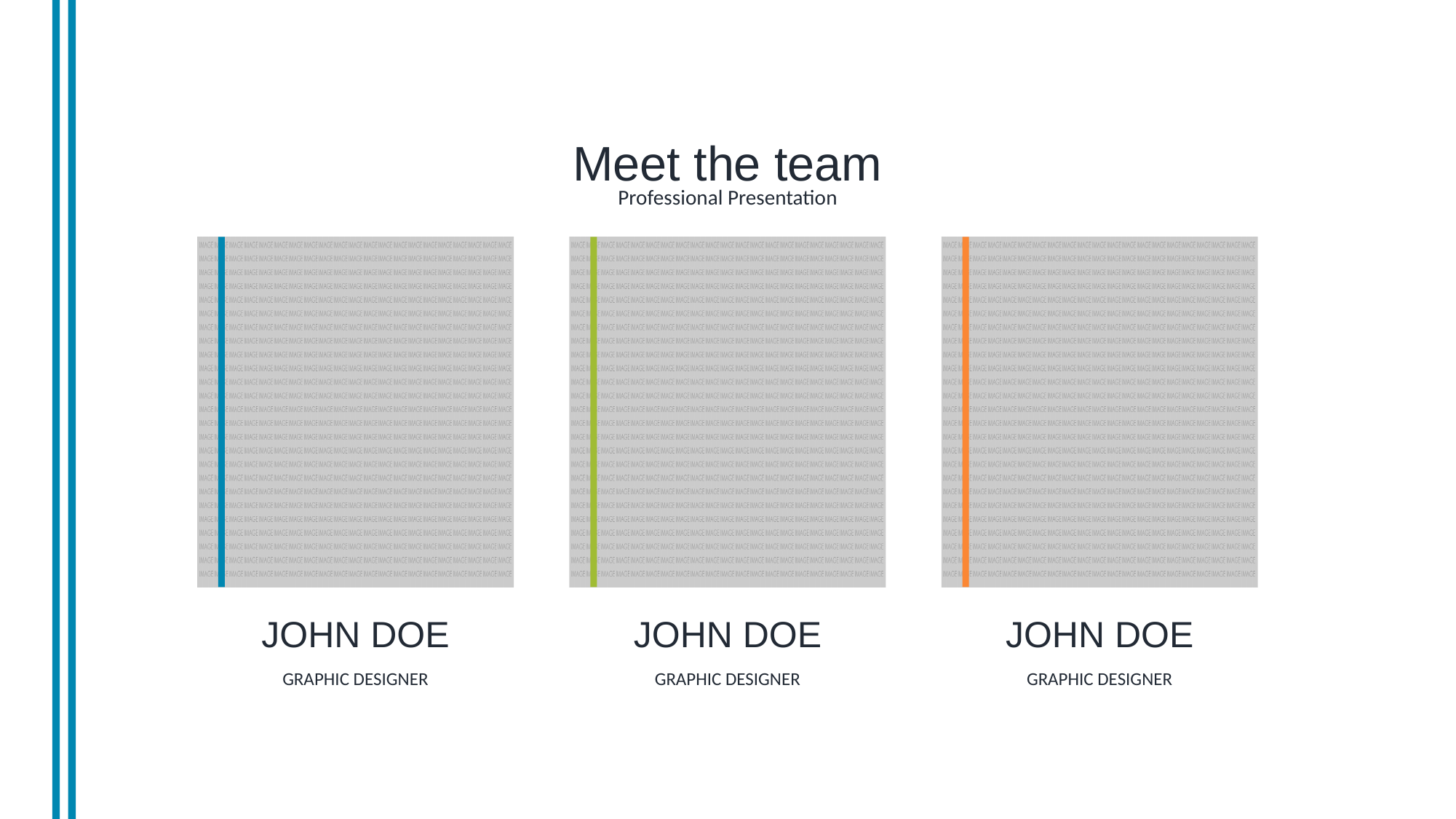

Meet the team
Professional Presentation

JOHN DOE
GRAPHIC DESIGNER

JOHN DOE
GRAPHIC DESIGNER

JOHN DOE
GRAPHIC DESIGNER